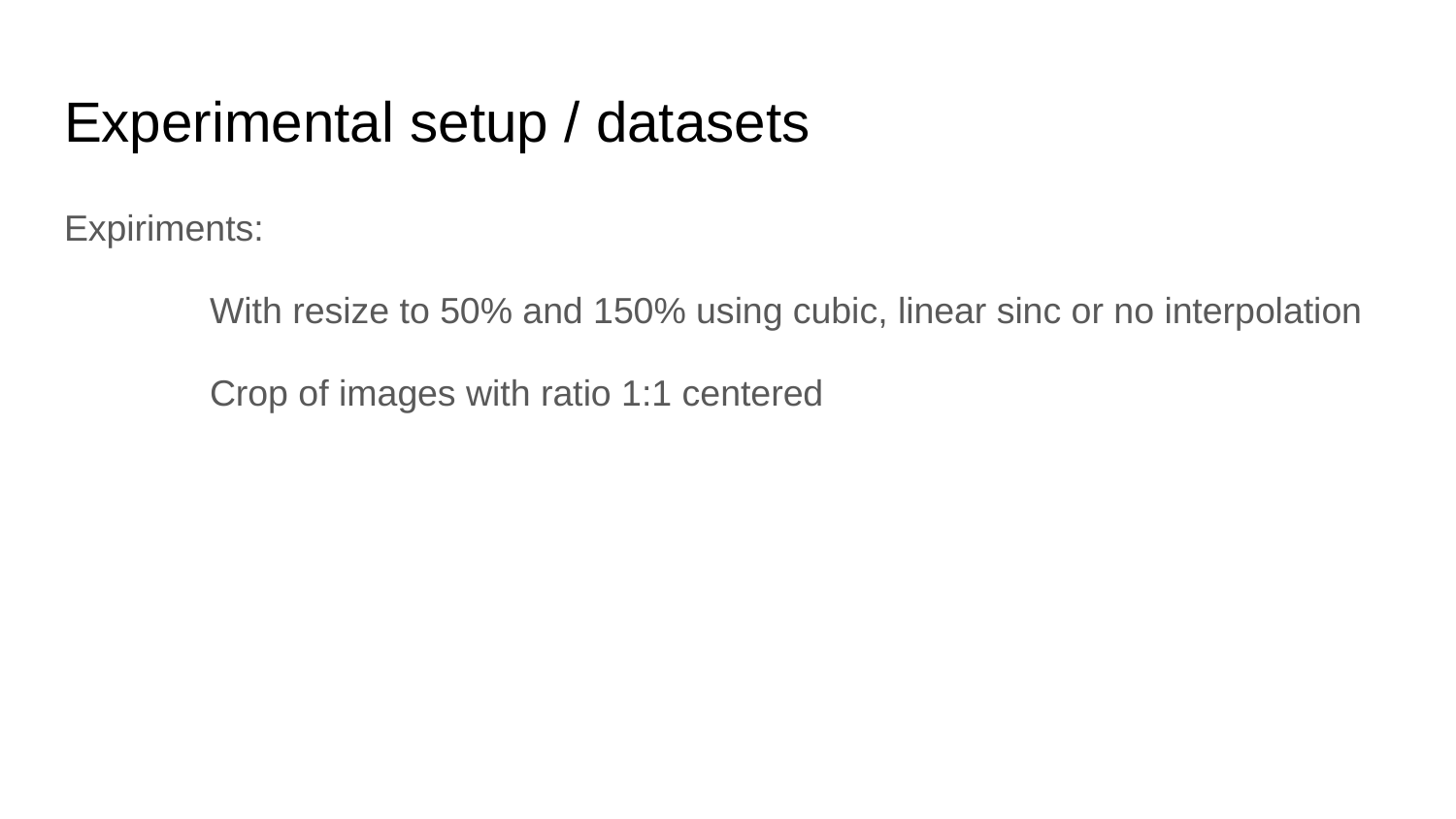

# Experimental setup / datasets
Expiriments:
	With resize to 50% and 150% using cubic, linear sinc or no interpolation
	Crop of images with ratio 1:1 centered